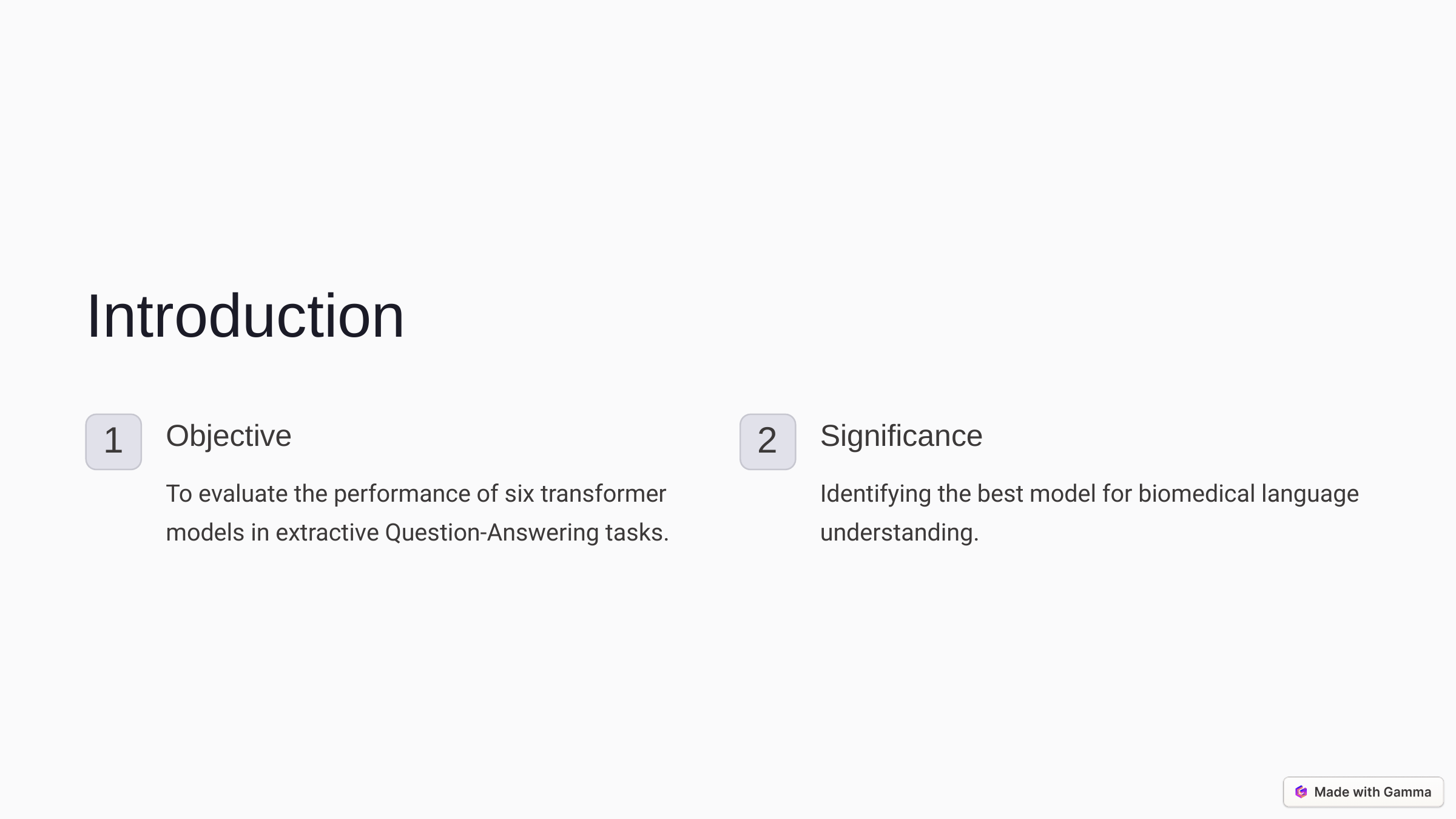

Introduction

Objective

Significance
1
2
To evaluate the performance of six transformer models in extractive Question-Answering tasks.
Identifying the best model for biomedical language understanding.